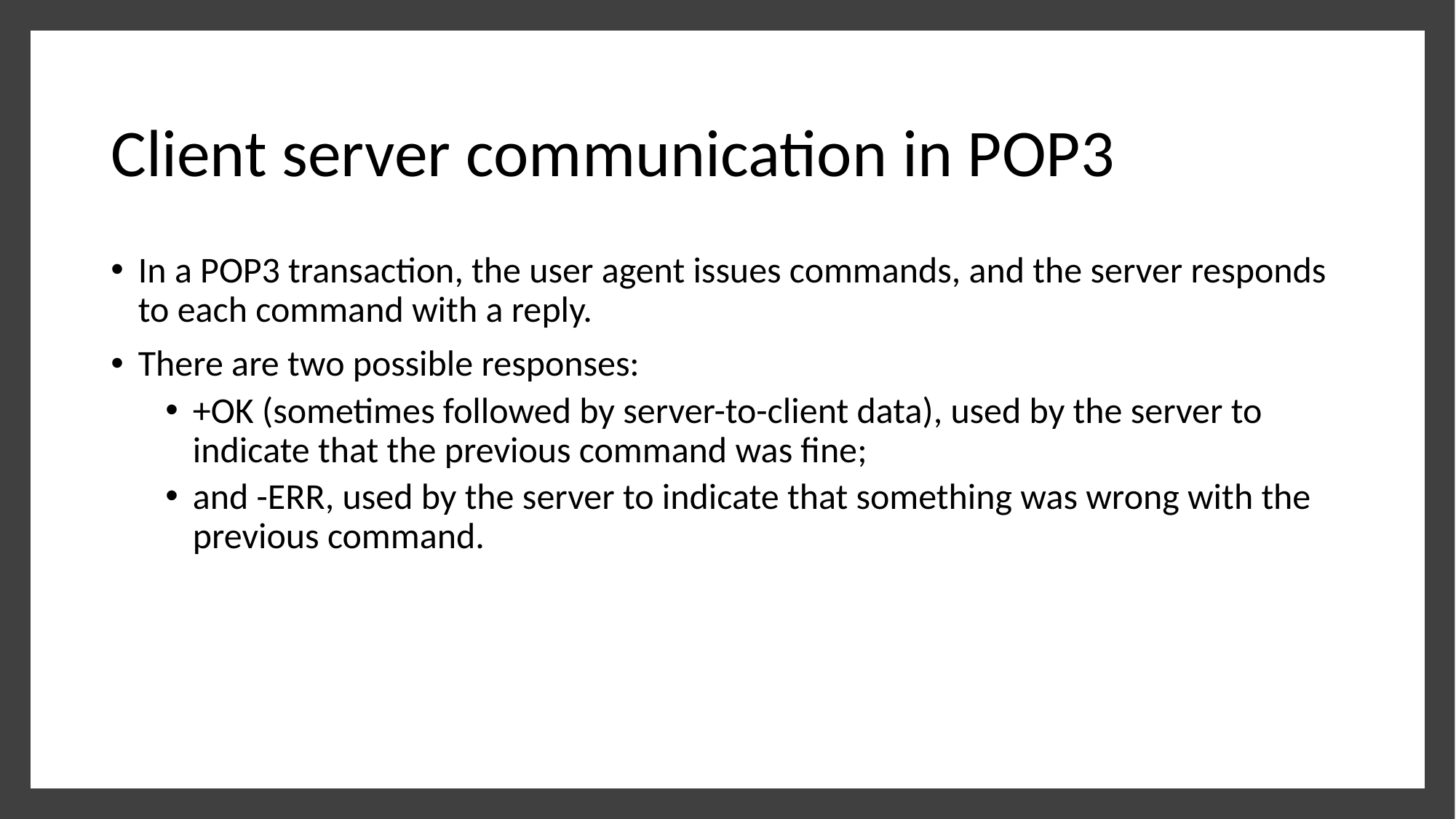

# Client server communication in POP3
In a POP3 transaction, the user agent issues commands, and the server responds to each command with a reply.
There are two possible responses:
+OK (sometimes followed by server-to-client data), used by the server to indicate that the previous command was fine;
and -ERR, used by the server to indicate that something was wrong with the previous command.